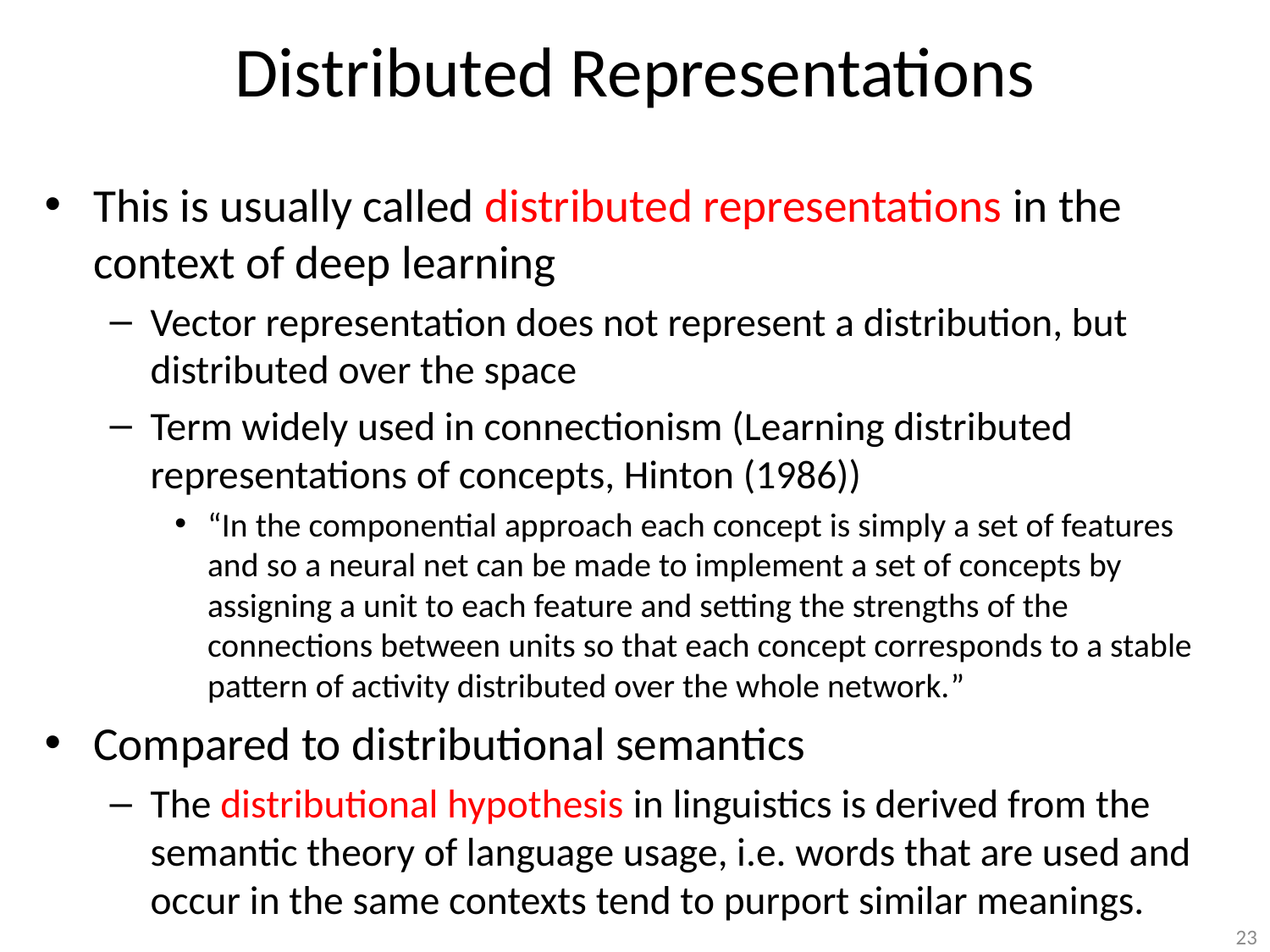

# Distributed Representations
This is usually called distributed representations in the context of deep learning
Vector representation does not represent a distribution, but distributed over the space
Term widely used in connectionism (Learning distributed representations of concepts, Hinton (1986))
“In the componential approach each concept is simply a set of features and so a neural net can be made to implement a set of concepts by assigning a unit to each feature and setting the strengths of the connections between units so that each concept corresponds to a stable pattern of activity distributed over the whole network.”
Compared to distributional semantics
The distributional hypothesis in linguistics is derived from the semantic theory of language usage, i.e. words that are used and occur in the same contexts tend to purport similar meanings.

23